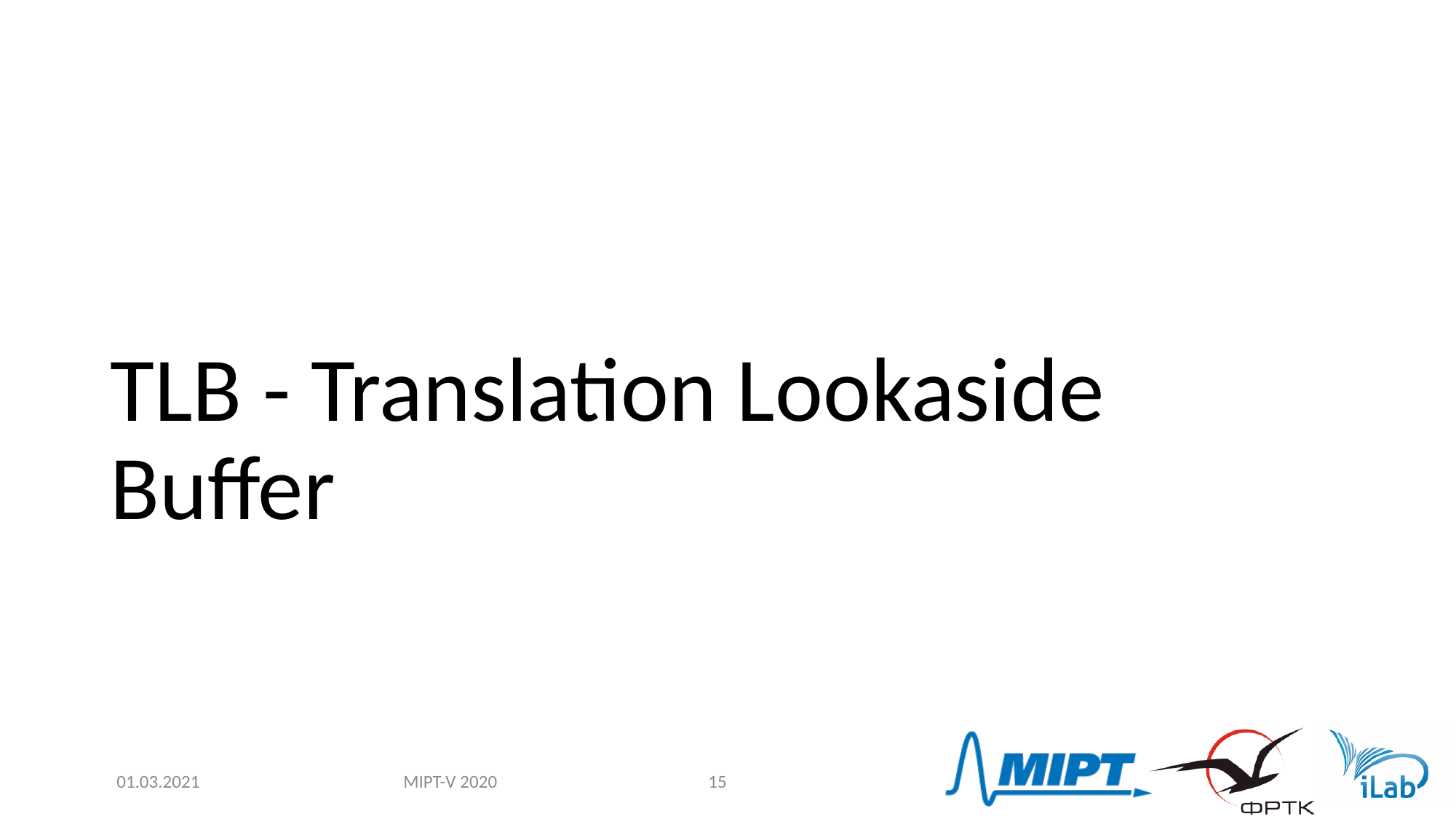

# TLB - Translation Lookaside Buffer

MIPT-V 2020
01.03.2021
15